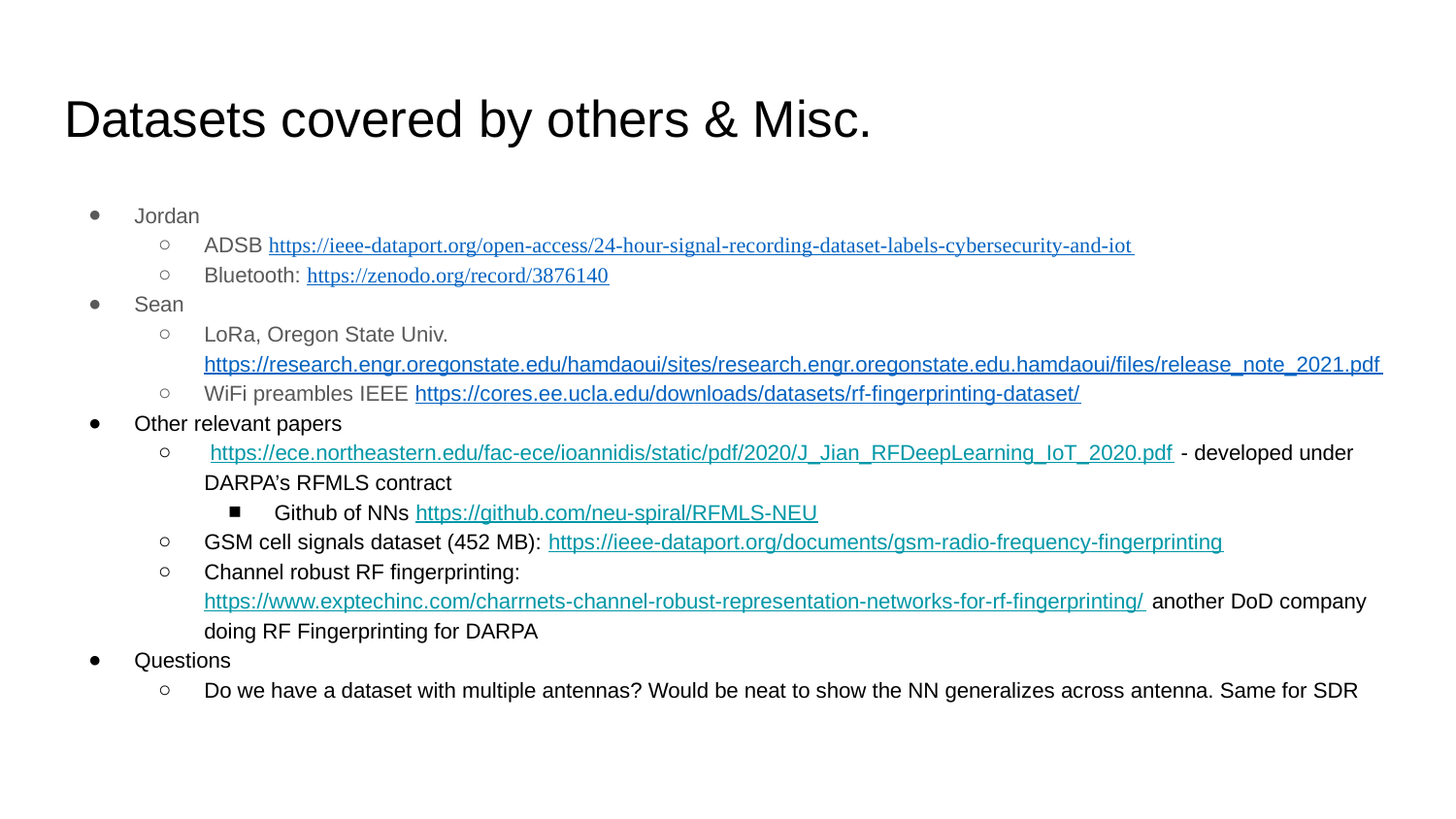

# Datasets covered by others & Misc.
Jordan
ADSB https://ieee-dataport.org/open-access/24-hour-signal-recording-dataset-labels-cybersecurity-and-iot
Bluetooth: https://zenodo.org/record/3876140
Sean
LoRa, Oregon State Univ. https://research.engr.oregonstate.edu/hamdaoui/sites/research.engr.oregonstate.edu.hamdaoui/files/release_note_2021.pdf
WiFi preambles IEEE https://cores.ee.ucla.edu/downloads/datasets/rf-fingerprinting-dataset/ ​
Other relevant papers
 https://ece.northeastern.edu/fac-ece/ioannidis/static/pdf/2020/J_Jian_RFDeepLearning_IoT_2020.pdf - developed under DARPA’s RFMLS contract
Github of NNs https://github.com/neu-spiral/RFMLS-NEU
GSM cell signals dataset (452 MB): https://ieee-dataport.org/documents/gsm-radio-frequency-fingerprinting
Channel robust RF fingerprinting: https://www.exptechinc.com/charrnets-channel-robust-representation-networks-for-rf-fingerprinting/ another DoD company doing RF Fingerprinting for DARPA
Questions
Do we have a dataset with multiple antennas? Would be neat to show the NN generalizes across antenna. Same for SDR